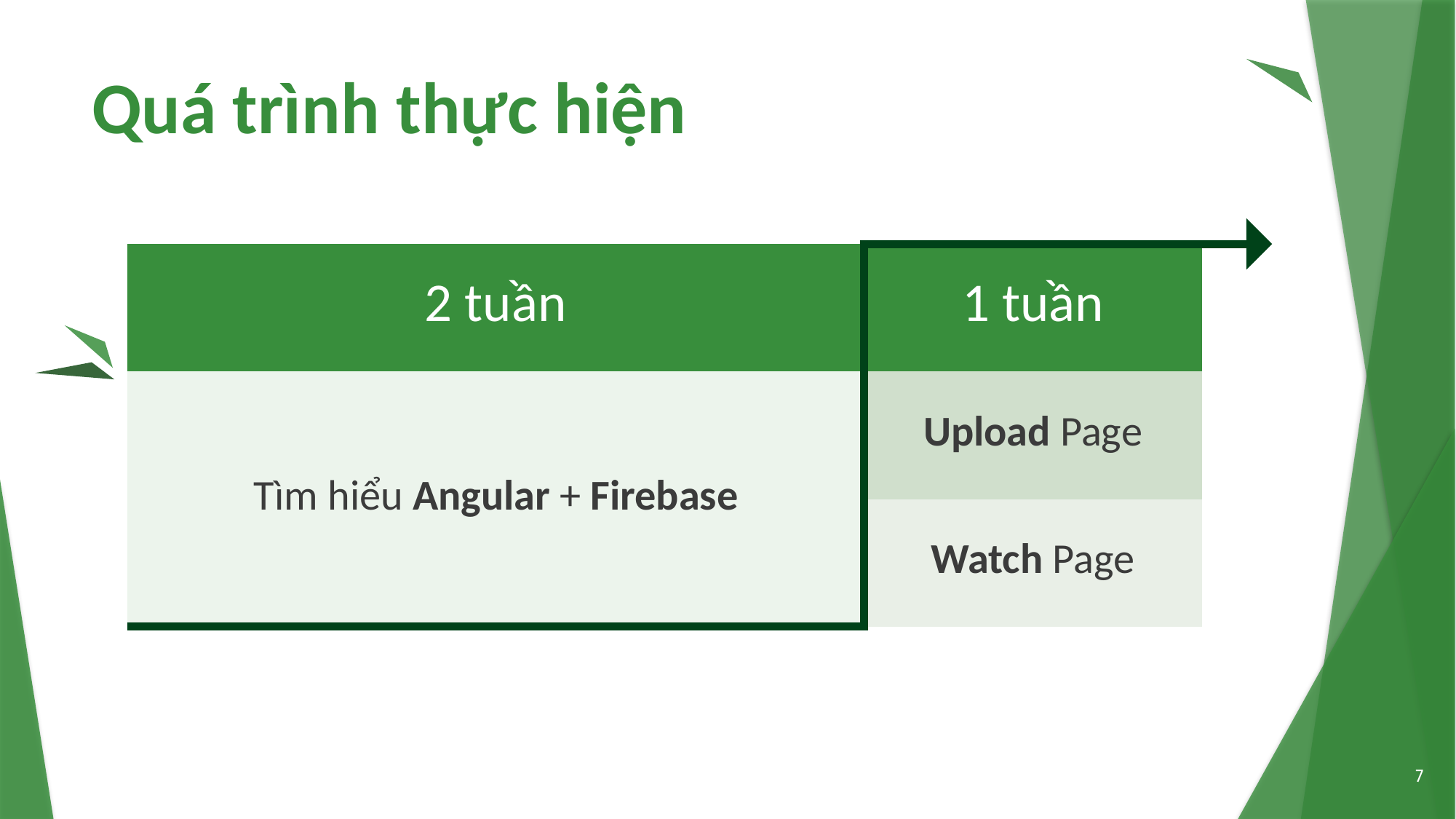

# Quá trình thực hiện

| 2 tuần | 1 tuần |  |
| --- | --- | --- |
| Tìm hiểu Angular + Firebase | Upload Page |  |
|  | Watch Page |  |

7